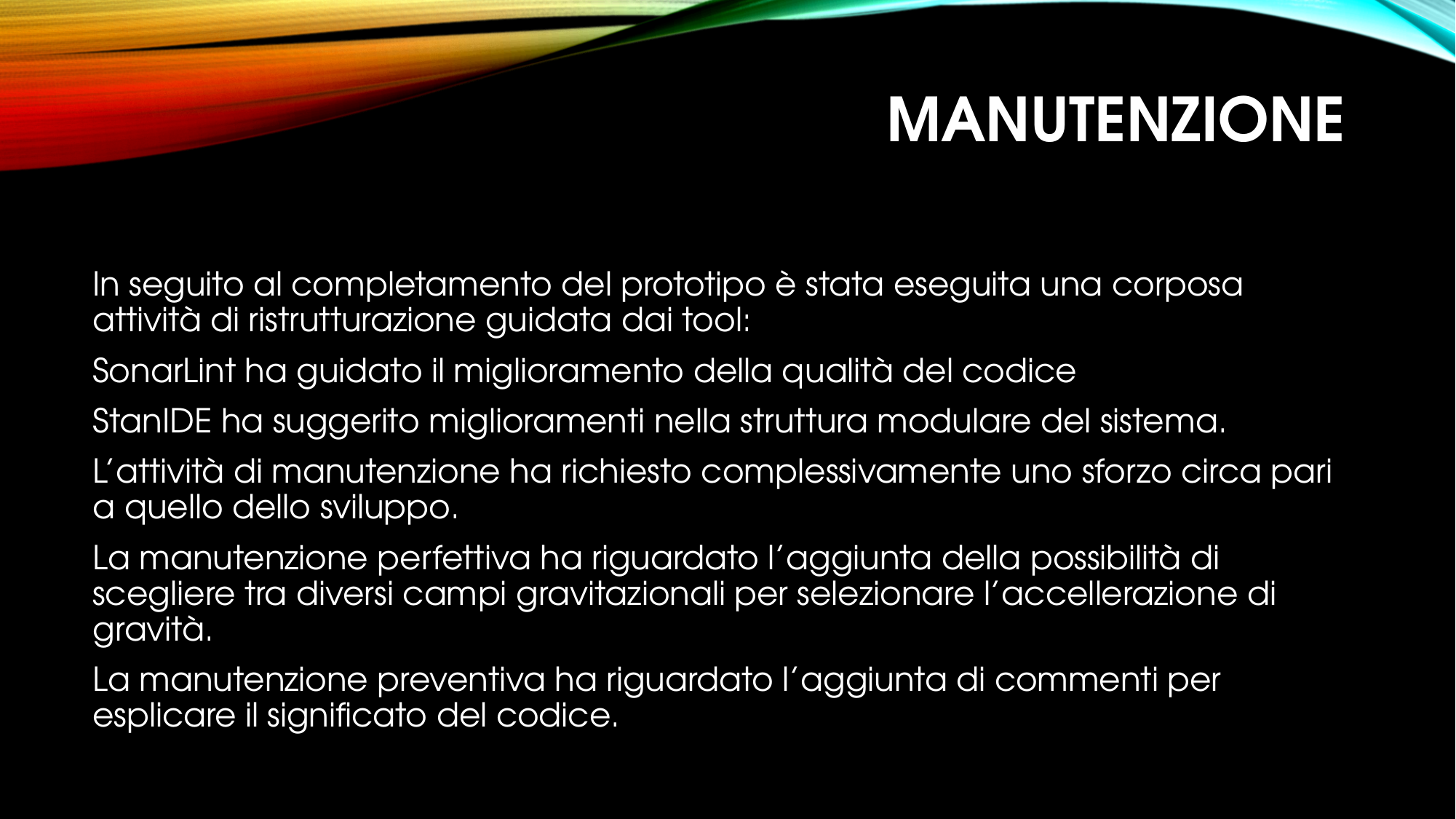

# Manutenzione
In seguito al completamento del prototipo è stata eseguita una corposa attività di ristrutturazione guidata dai tool:
SonarLint ha guidato il miglioramento della qualità del codice
StanIDE ha suggerito miglioramenti nella struttura modulare del sistema.
L’attività di manutenzione ha richiesto complessivamente uno sforzo circa pari a quello dello sviluppo.
La manutenzione perfettiva ha riguardato l’aggiunta della possibilità di scegliere tra diversi campi gravitazionali per selezionare l’accellerazione di gravità.
La manutenzione preventiva ha riguardato l’aggiunta di commenti per esplicare il significato del codice.